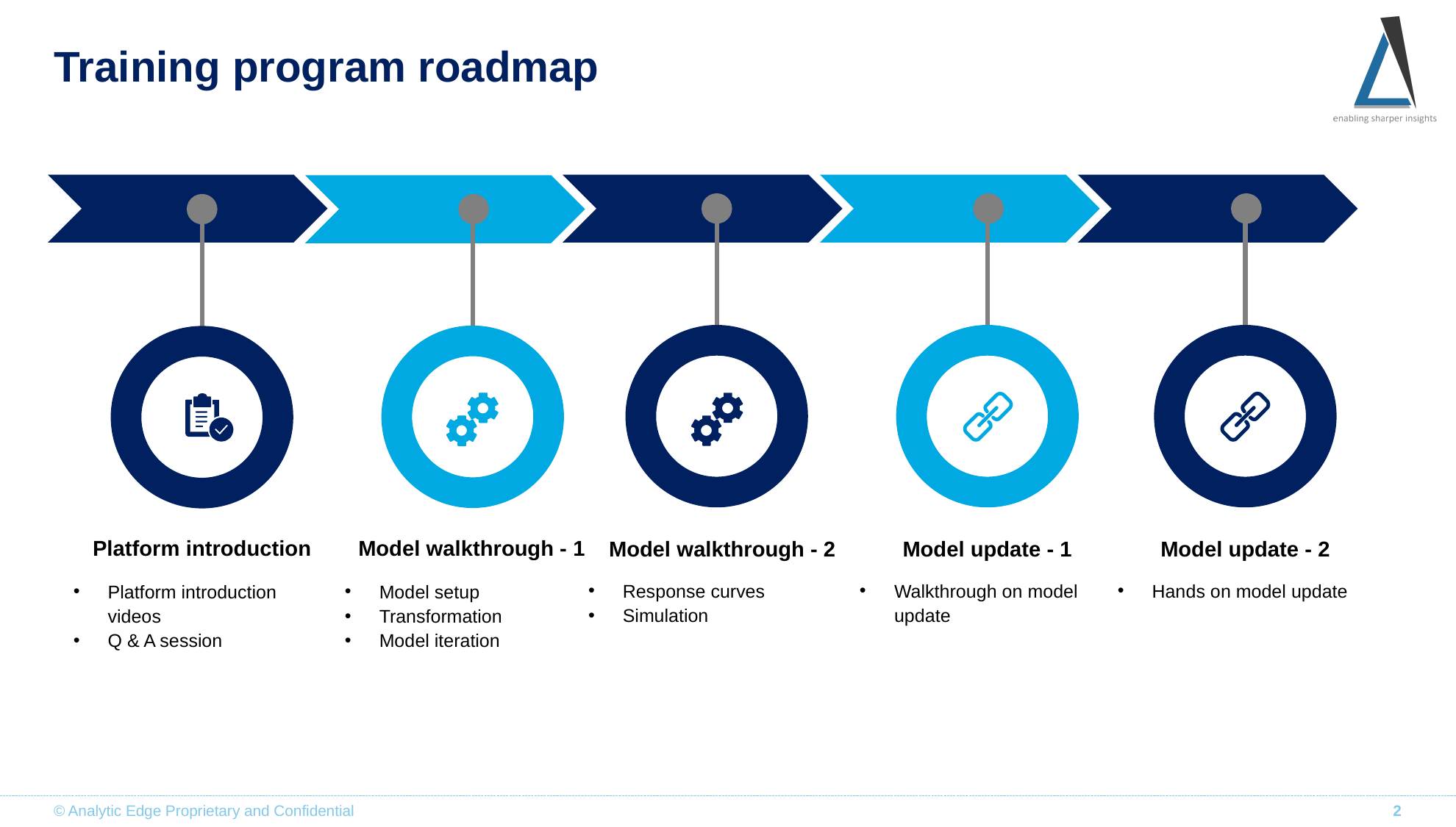

# Training program roadmap

Platform introduction
Model walkthrough - 1
Model walkthrough - 2
Model update - 1
Model update - 2
Response curves
Simulation
Walkthrough on model update
Hands on model update
Platform introduction videos
Q & A session
Model setup
Transformation
Model iteration
© Analytic Edge Proprietary and Confidential
2